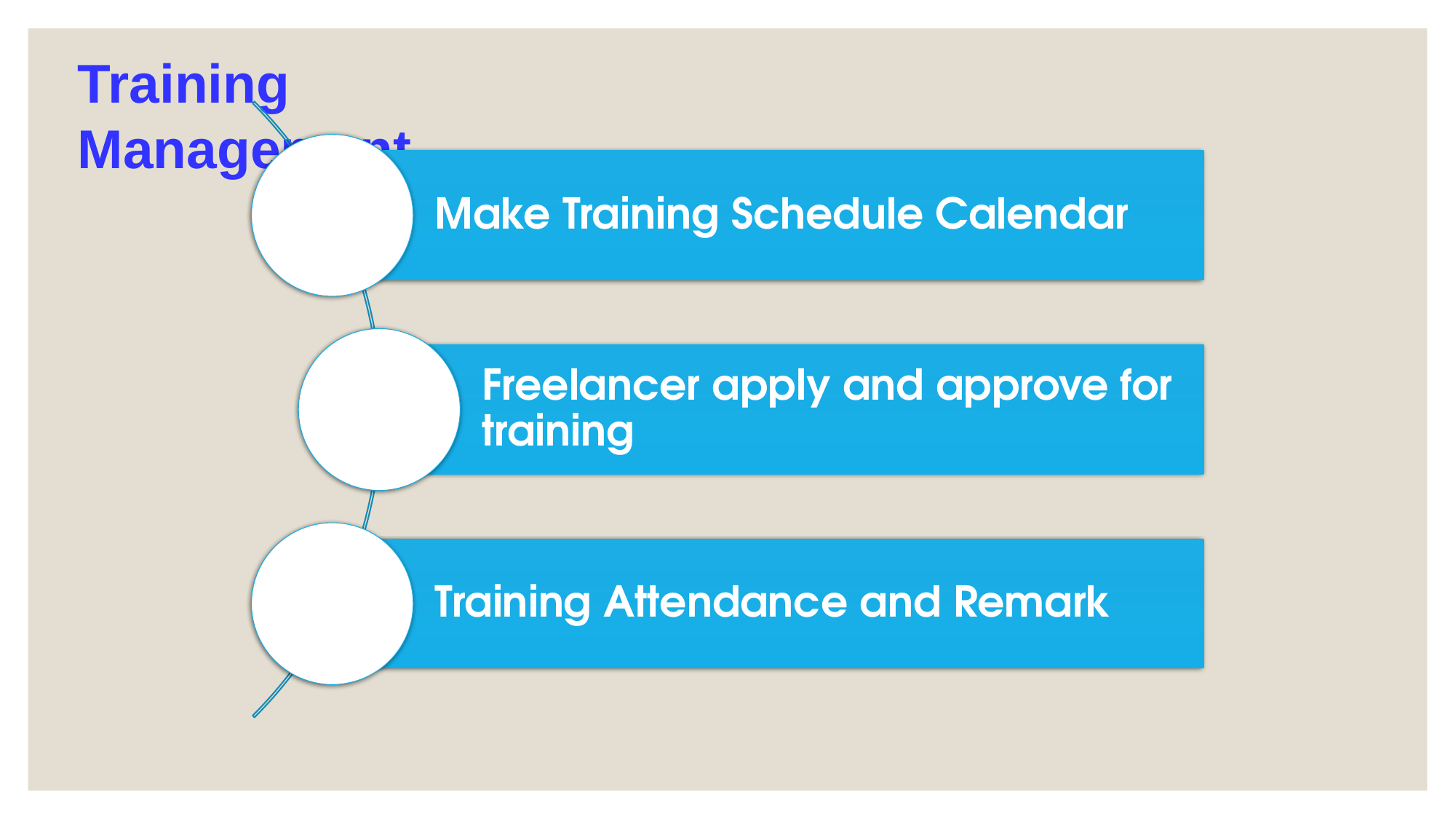

Training Management
Make Training Schedule Calendar
Freelancer apply and approve for training
Training Attendance and Remark